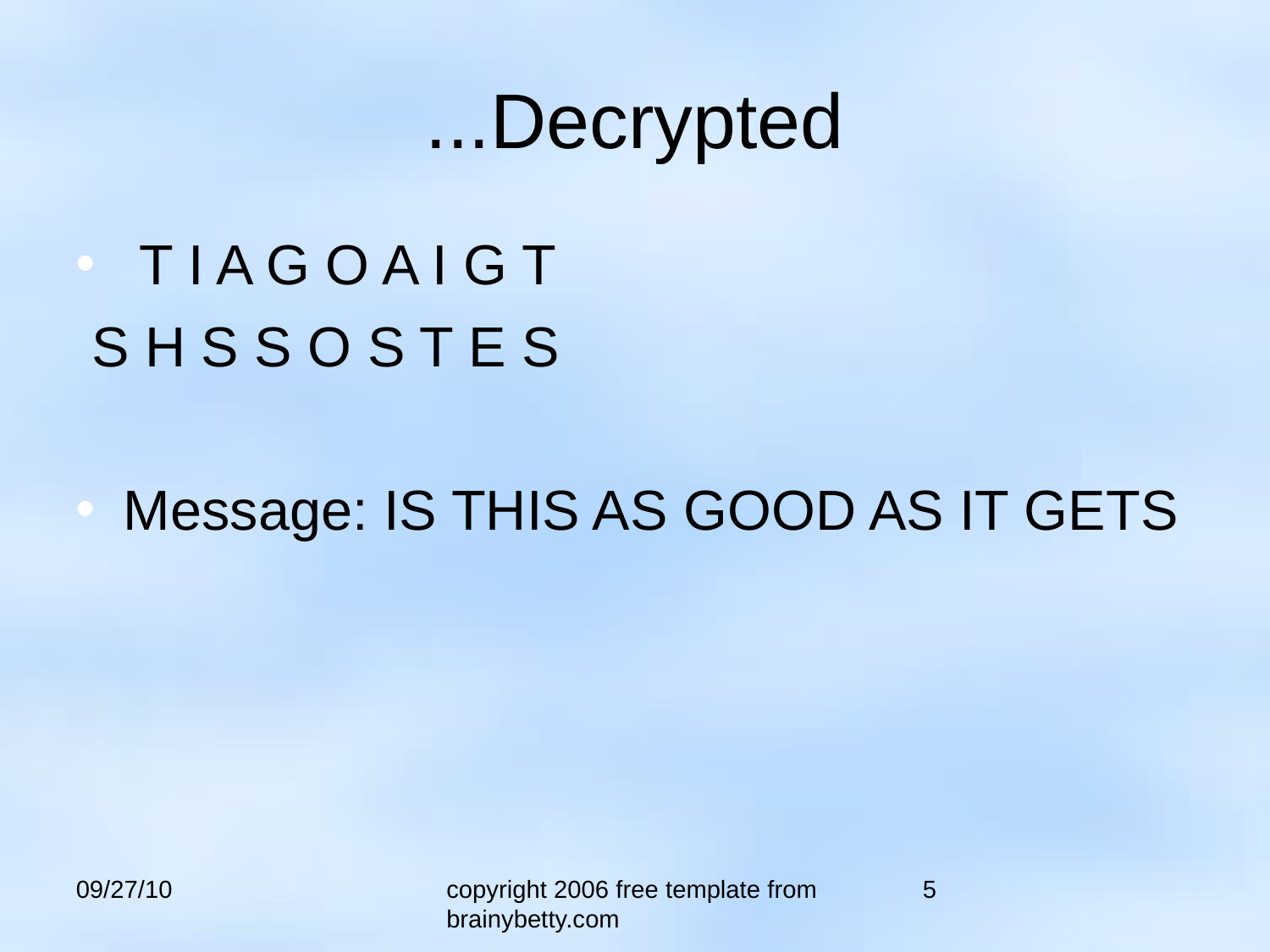

...Decrypted
 T I A G O A I G T
 S H S S O S T E S

Message: IS THIS AS GOOD AS IT GETS
09/27/10
copyright 2006 free template from brainybetty.com
5